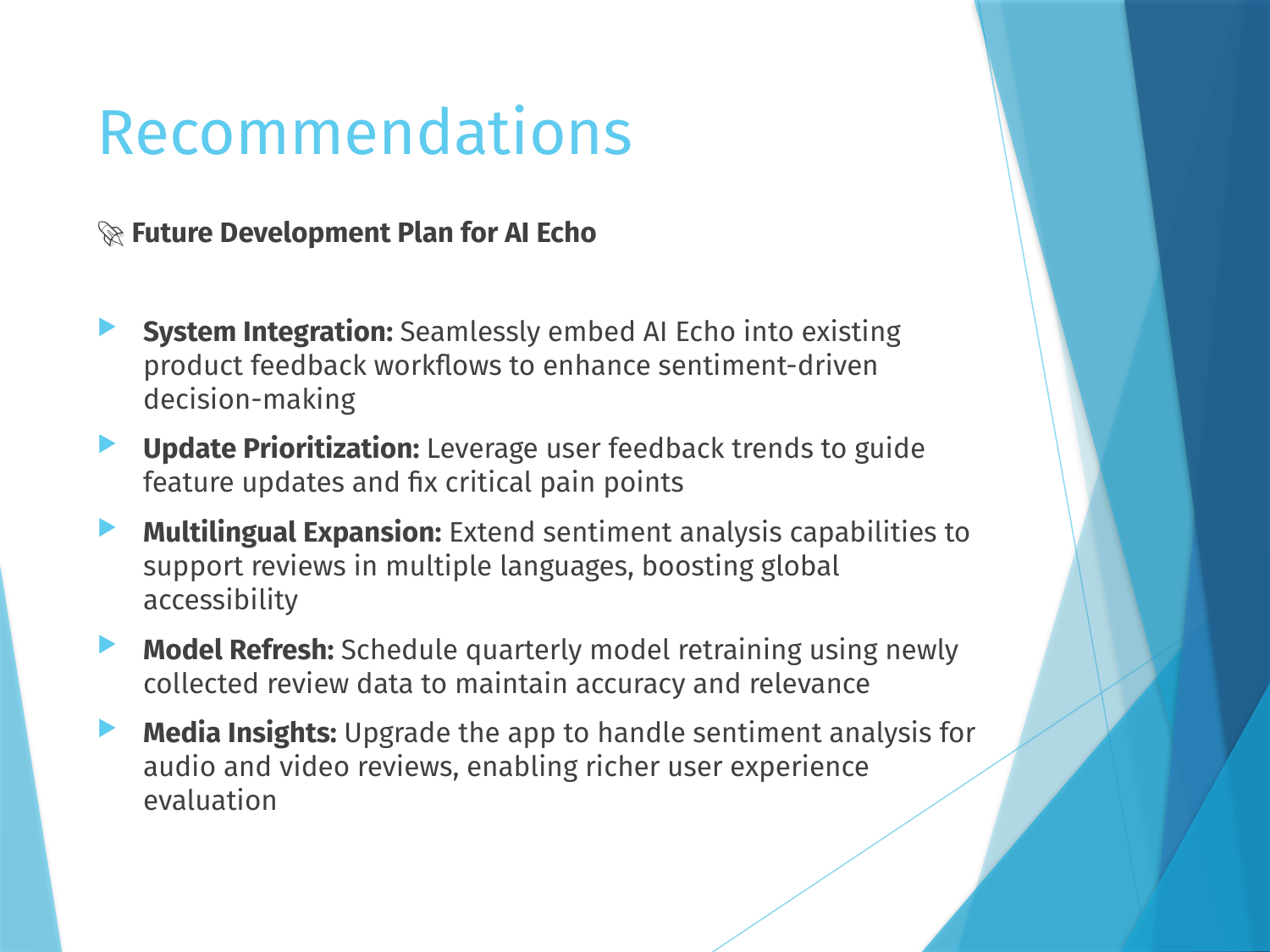

# Recommendations
🚀 Future Development Plan for AI Echo

System Integration: Seamlessly embed AI Echo into existing product feedback workflows to enhance sentiment-driven decision-making
Update Prioritization: Leverage user feedback trends to guide feature updates and fix critical pain points
Multilingual Expansion: Extend sentiment analysis capabilities to support reviews in multiple languages, boosting global accessibility
Model Refresh: Schedule quarterly model retraining using newly collected review data to maintain accuracy and relevance
Media Insights: Upgrade the app to handle sentiment analysis for audio and video reviews, enabling richer user experience evaluation